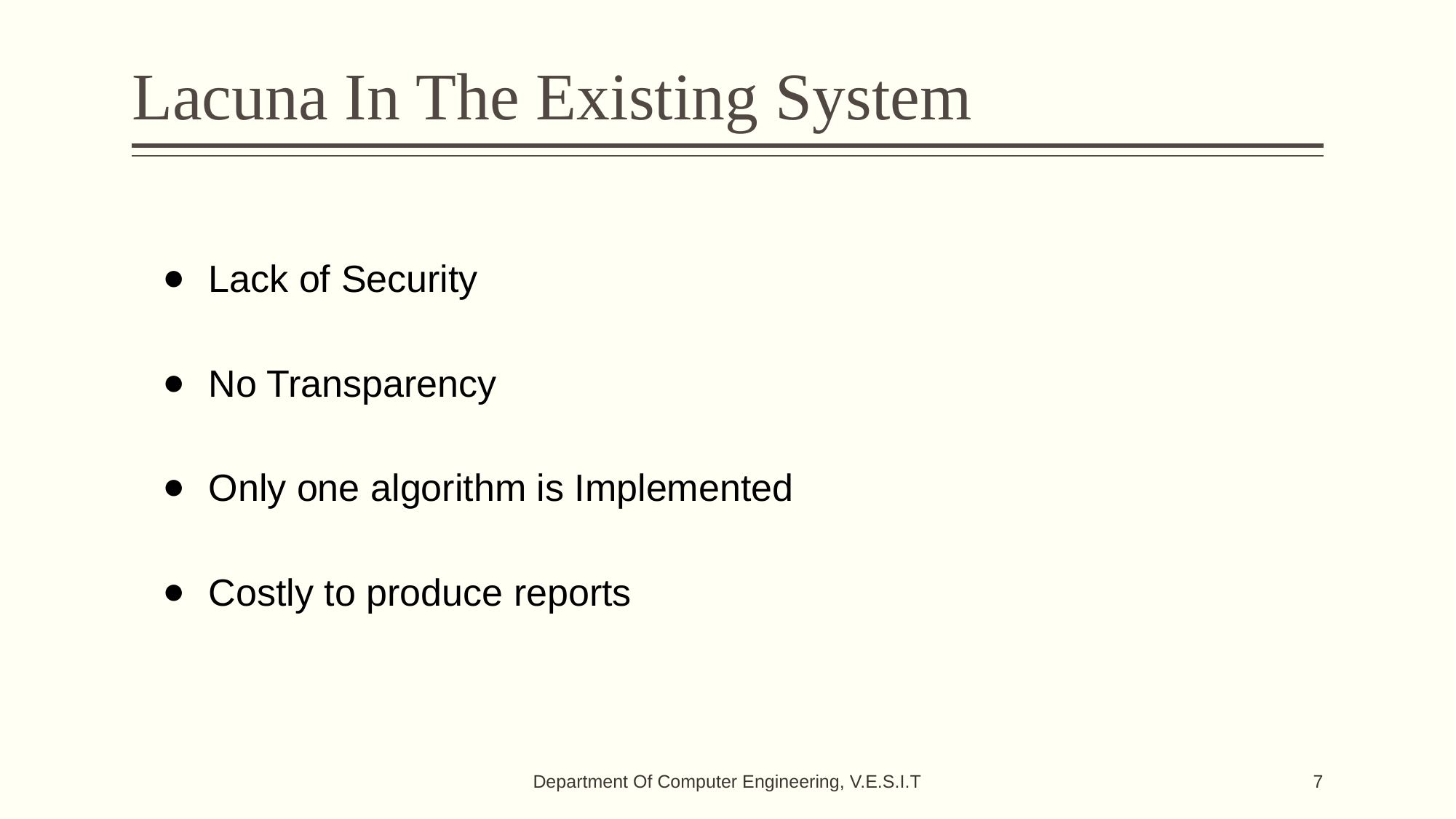

# Lacuna In The Existing System

Lack of Security

No Transparency

Only one algorithm is Implemented

Costly to produce reports

Department Of Computer Engineering, V.E.S.I.T
7